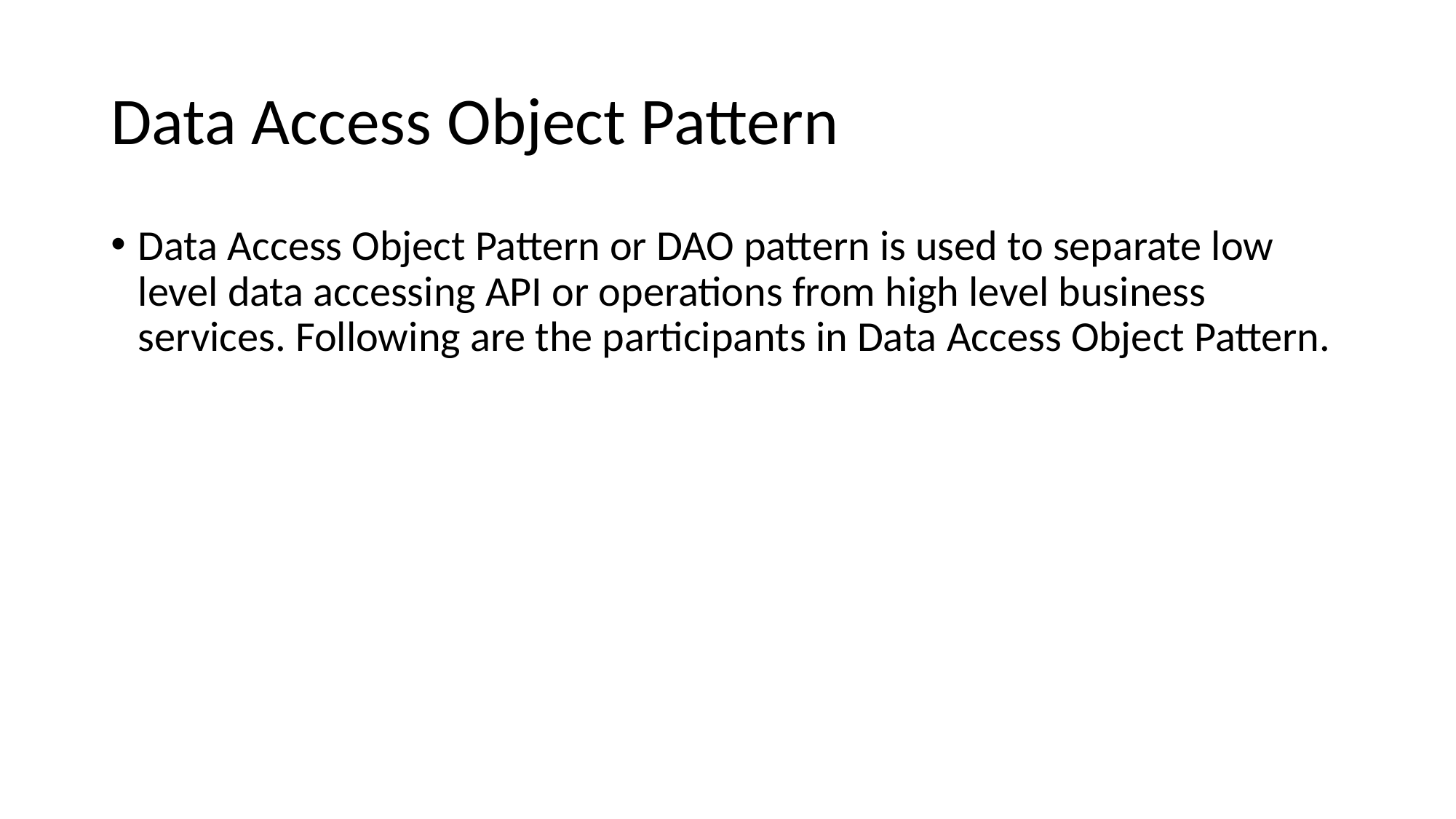

# Data Access Object Pattern
Data Access Object Pattern or DAO pattern is used to separate low level data accessing API or operations from high level business services. Following are the participants in Data Access Object Pattern.